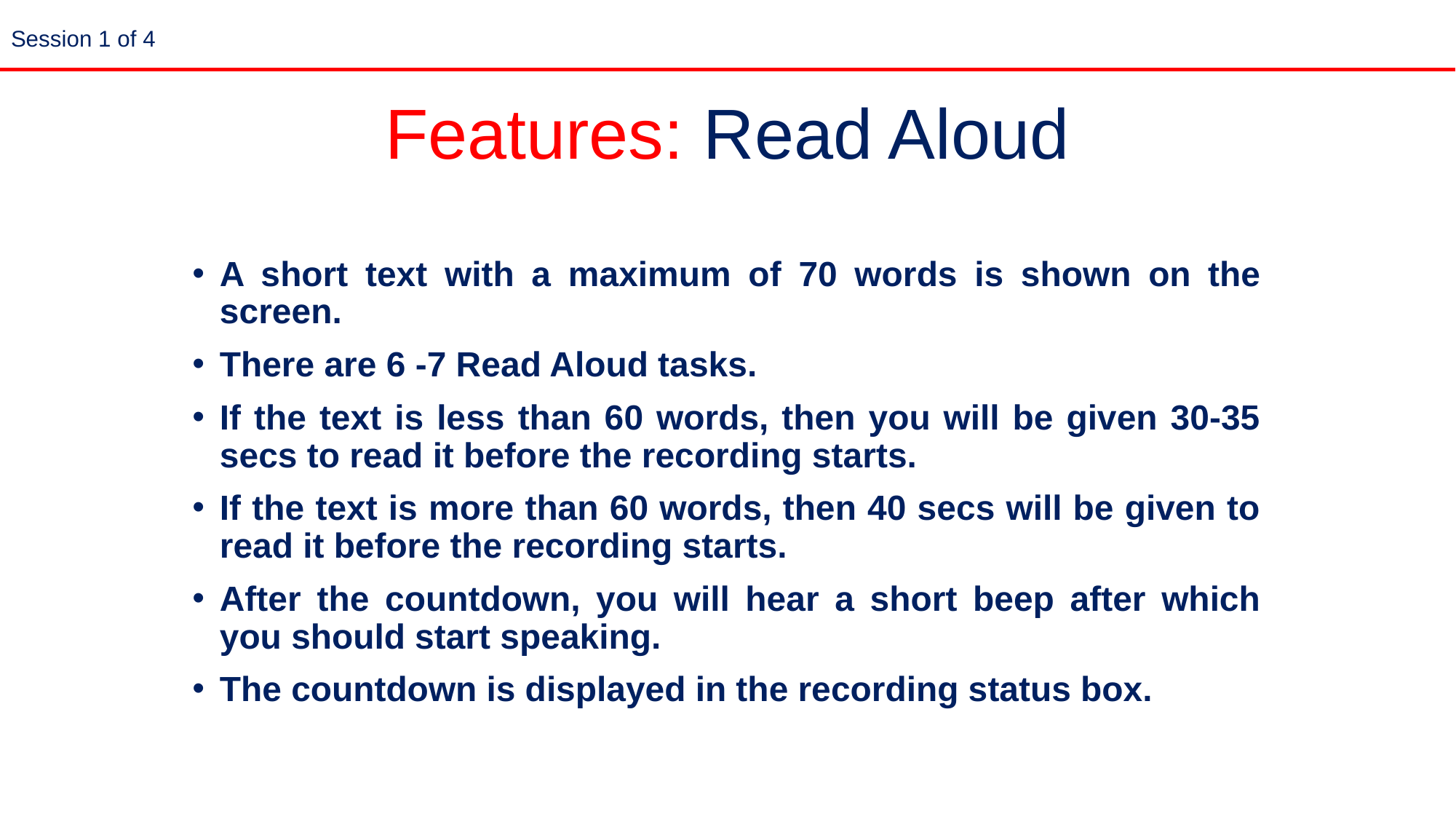

Session 1 of 4
Features: Read Aloud
A short text with a maximum of 70 words is shown on the screen.
There are 6 -7 Read Aloud tasks.
If the text is less than 60 words, then you will be given 30-35 secs to read it before the recording starts.
If the text is more than 60 words, then 40 secs will be given to read it before the recording starts.
After the countdown, you will hear a short beep after which you should start speaking.
The countdown is displayed in the recording status box.